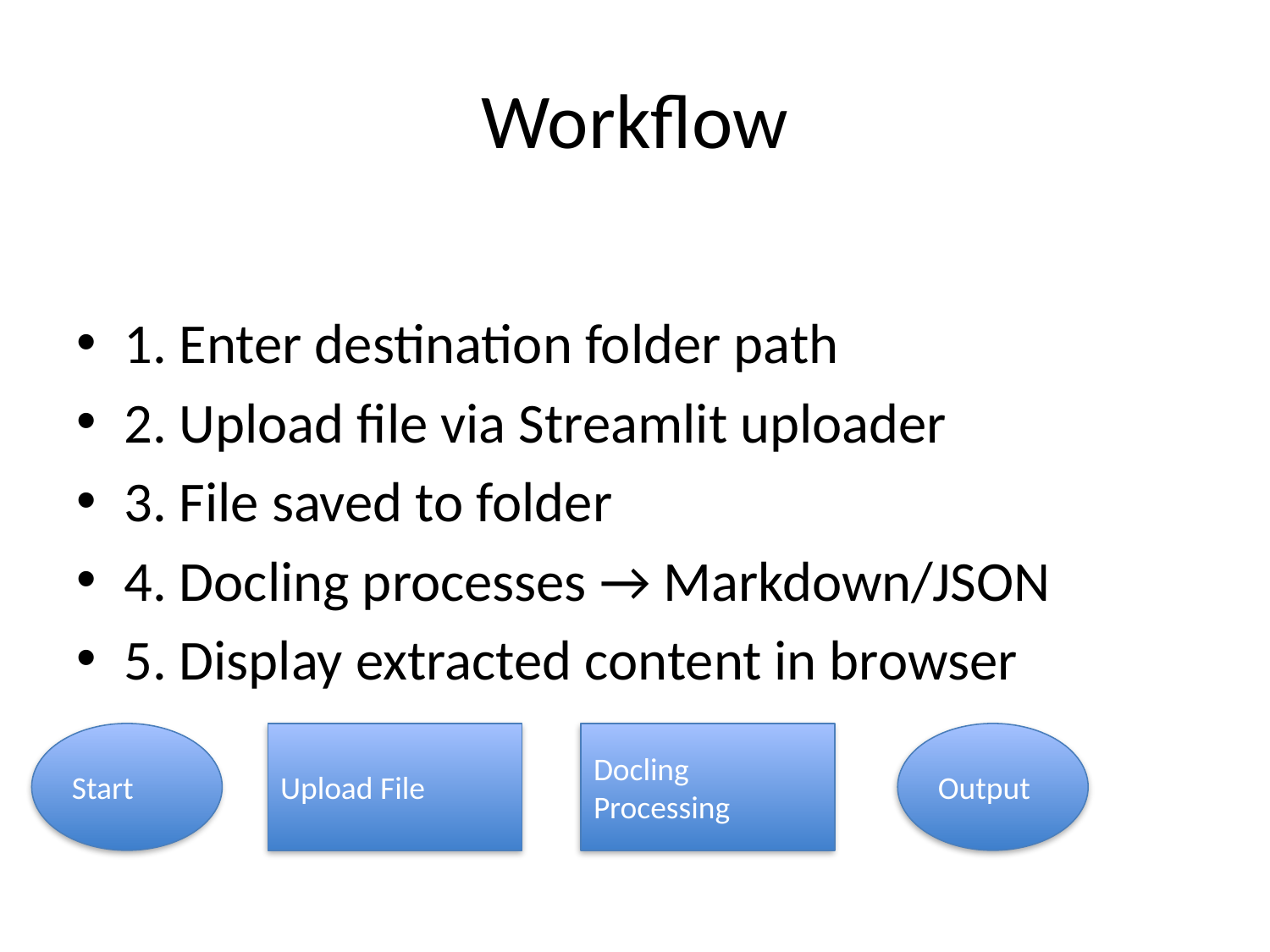

# Workflow

1. Enter destination folder path
2. Upload file via Streamlit uploader
3. File saved to folder
4. Docling processes → Markdown/JSON
5. Display extracted content in browser
Start
Upload File
Docling Processing
Output